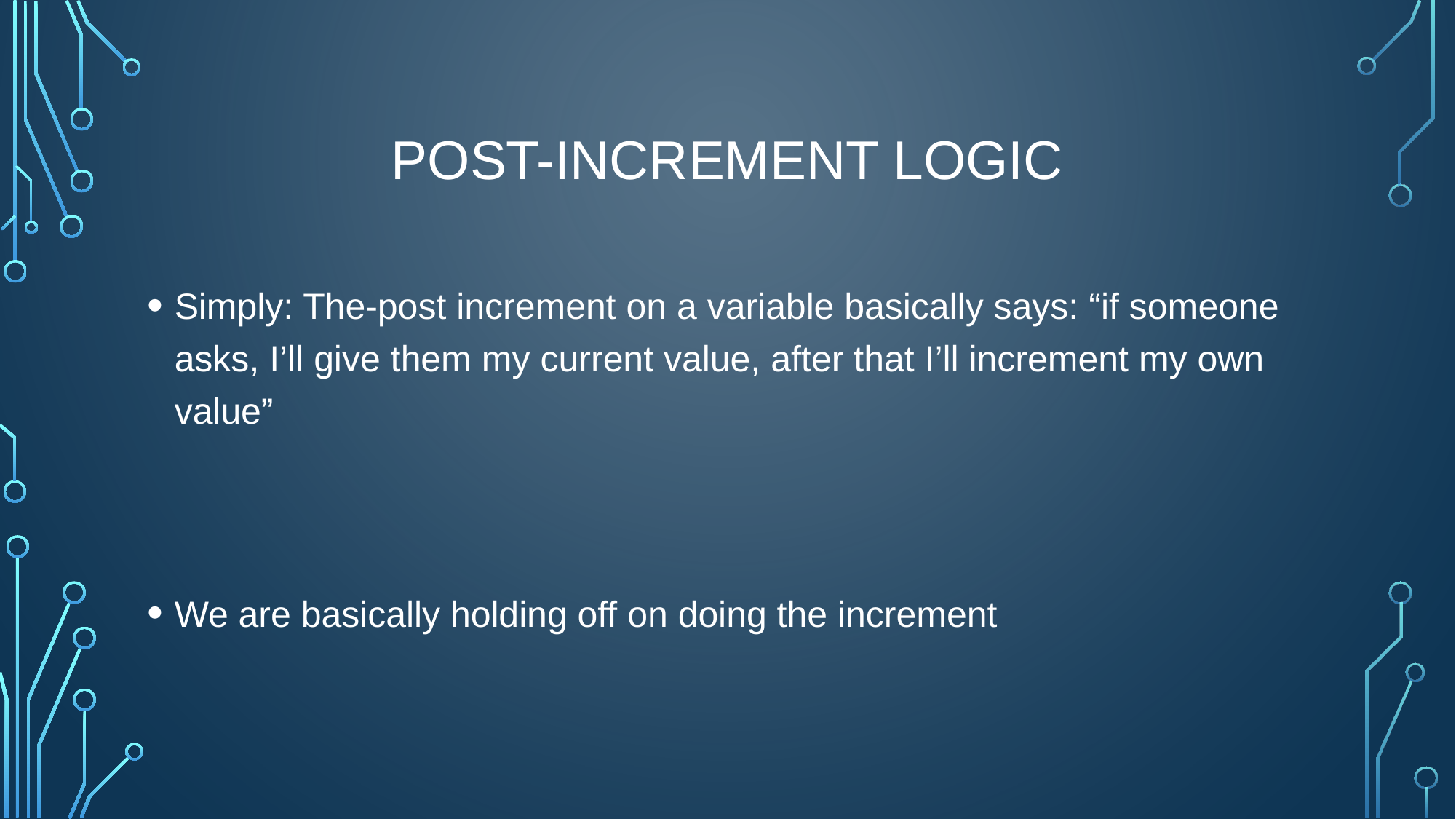

# Post-increment logic
Simply: The-post increment on a variable basically says: “if someone asks, I’ll give them my current value, after that I’ll increment my own value”

We are basically holding off on doing the increment